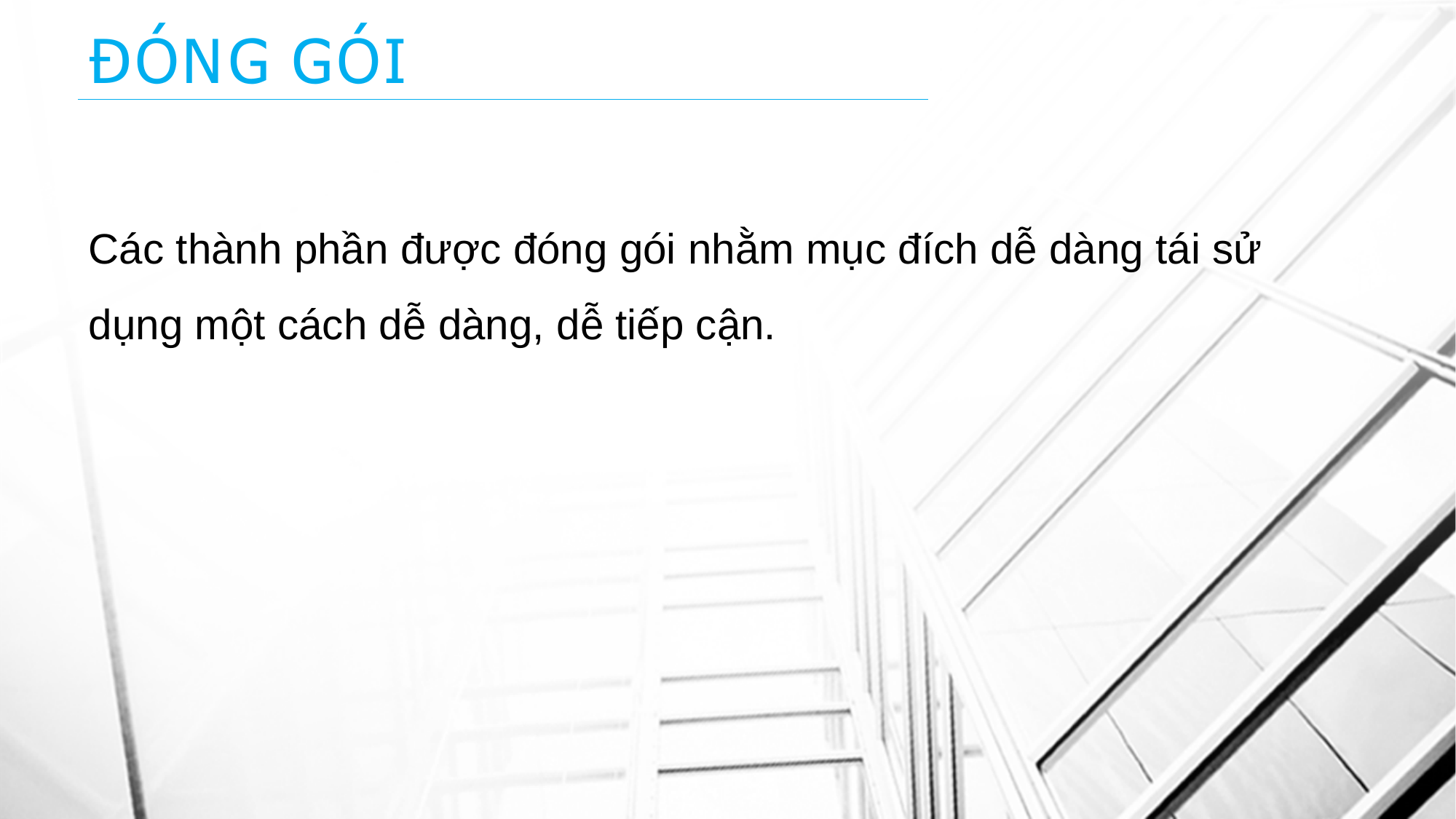

# ĐÓNG GÓI
Các thành phần được đóng gói nhằm mục đích dễ dàng tái sử dụng một cách dễ dàng, dễ tiếp cận.